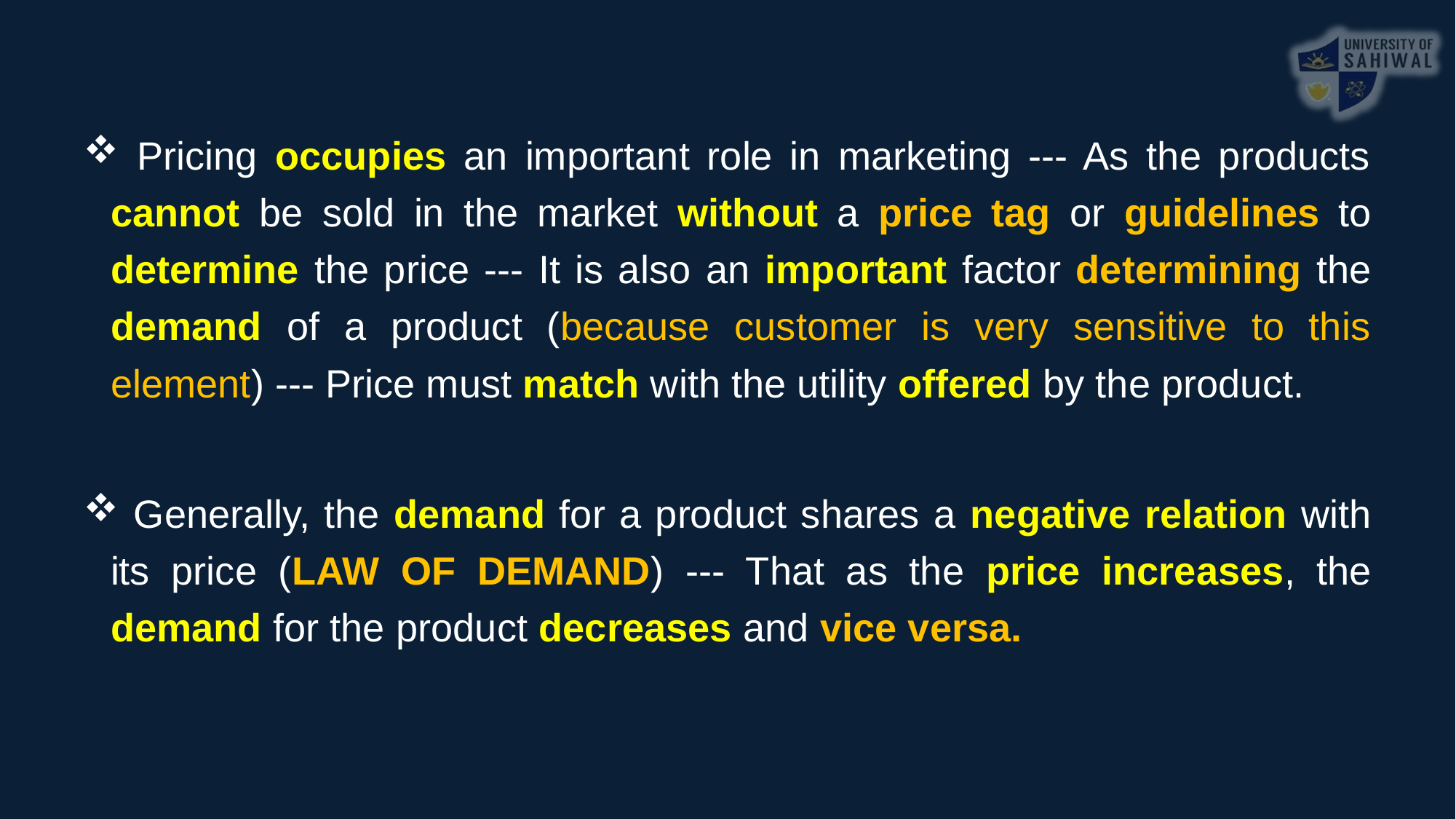

Pricing occupies an important role in marketing --- As the products cannot be sold in the market without a price tag or guidelines to determine the price --- It is also an important factor determining the demand of a product (because customer is very sensitive to this element) --- Price must match with the utility offered by the product.

 Generally, the demand for a product shares a negative relation with its price (LAW OF DEMAND) --- That as the price increases, the demand for the product decreases and vice versa.